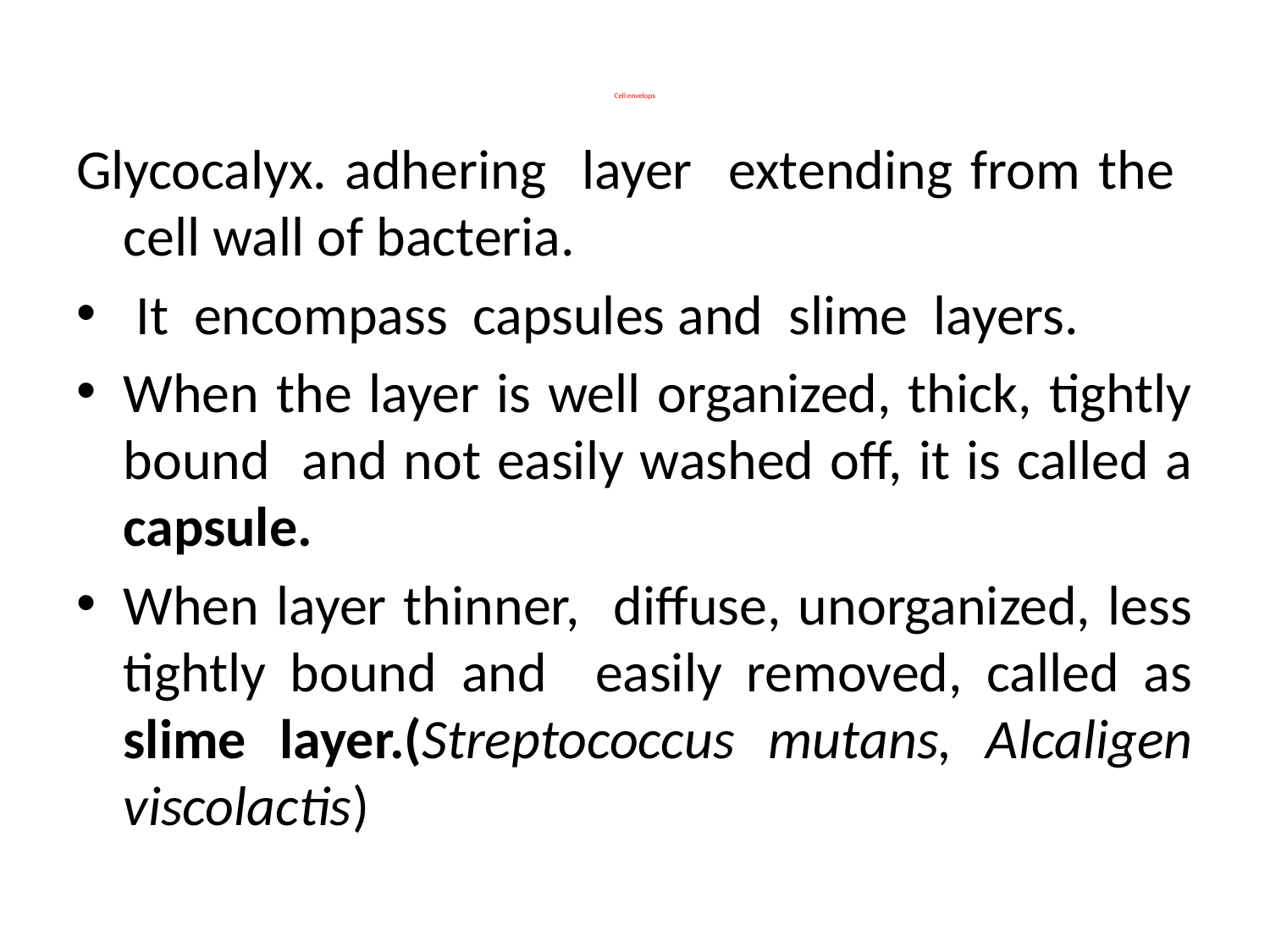

# Cell envelops
Glycocalyx. adhering  layer  extending from the  cell wall of bacteria.
 It  encompass  capsules and  slime  layers.
When the layer is well organized, thick, tightly bound  and not easily washed off, it is called a capsule.
When layer thinner,  diffuse, unorganized, less tightly bound and  easily removed, called as slime layer.(Streptococcus mutans, Alcaligen viscolactis)